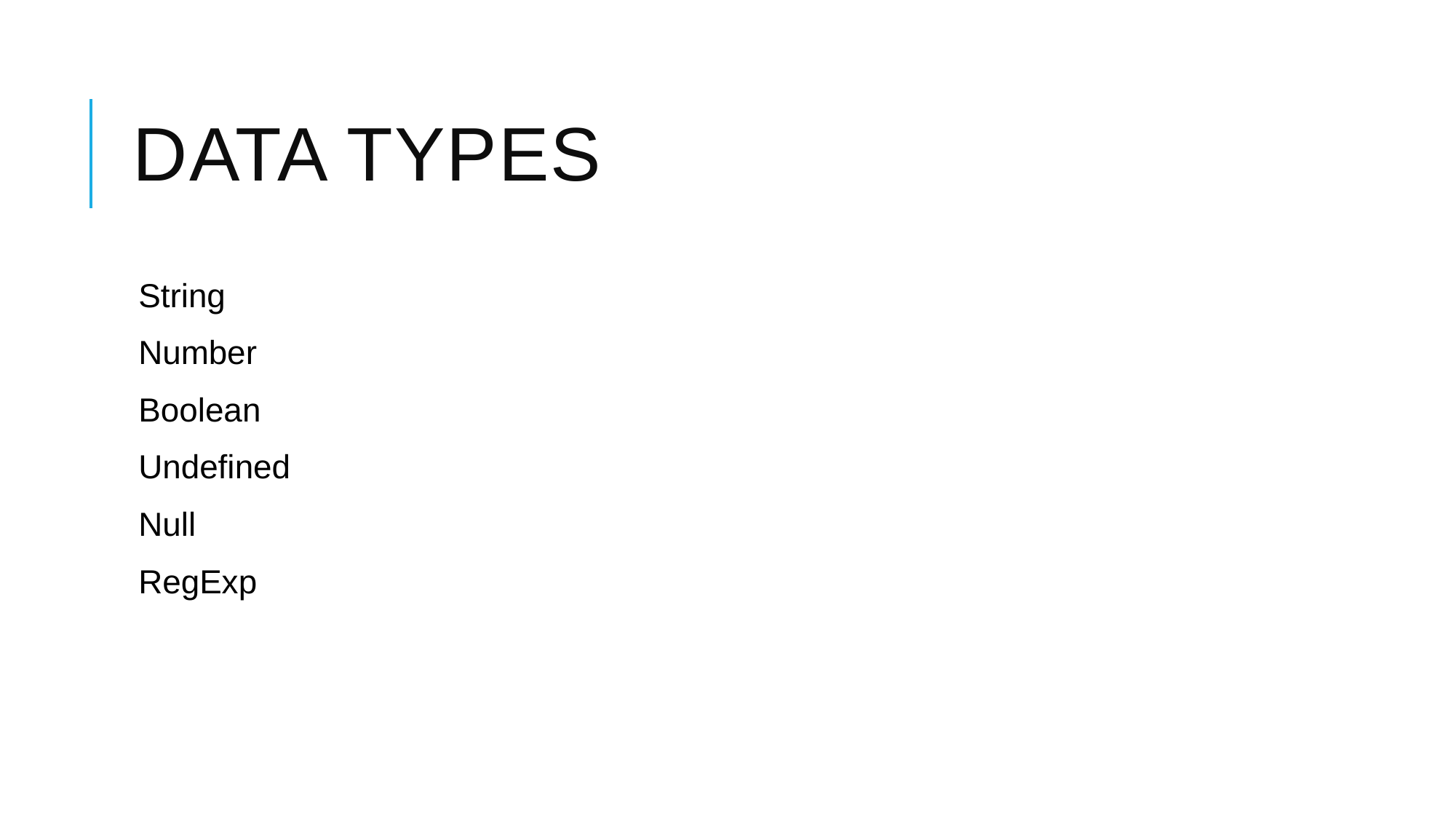

# Data Types
String
Number
Boolean
Undefined
Null
RegExp